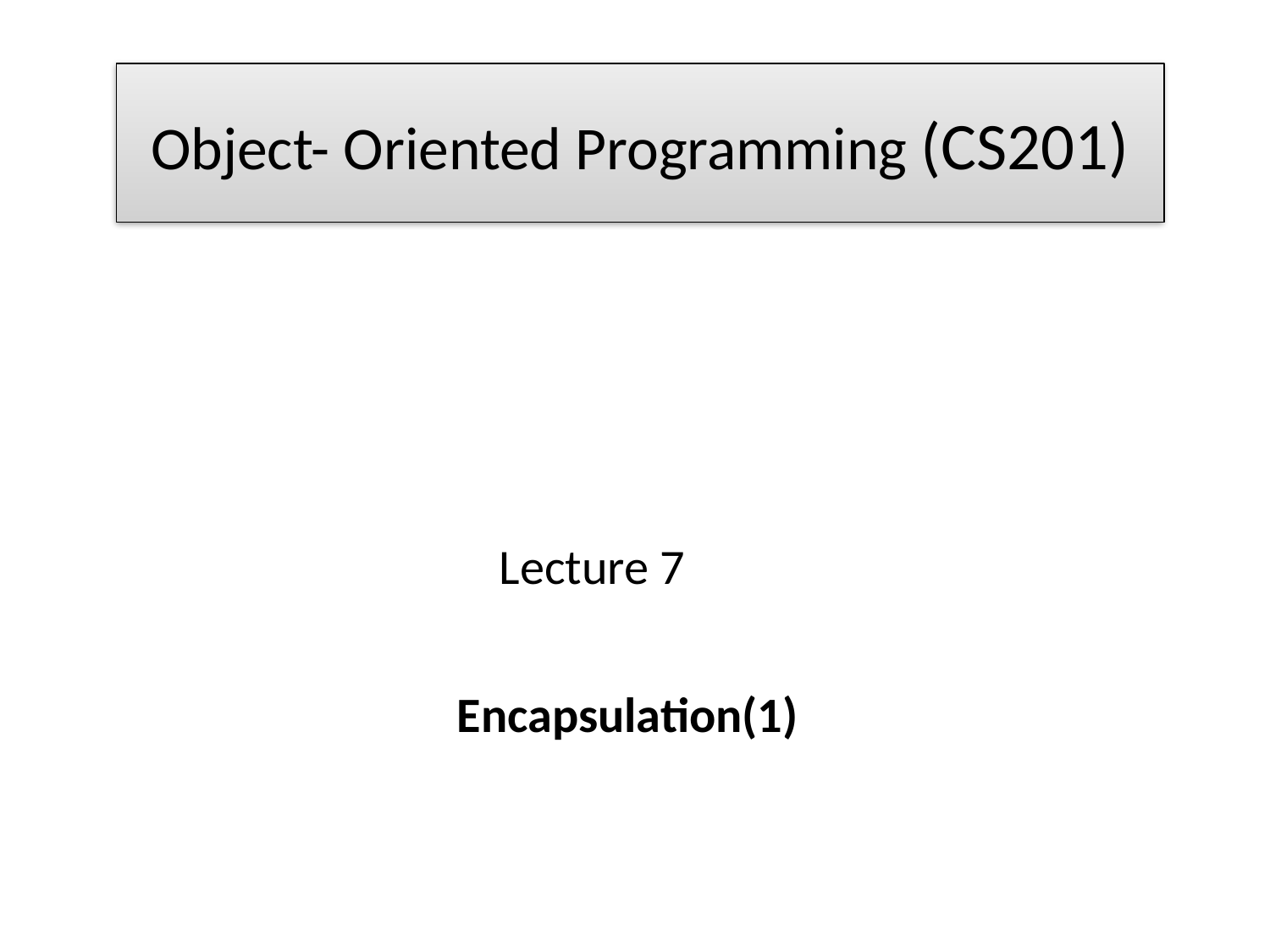

Object- Oriented Programming (CS201)

Lecture 7
Encapsulation(1)
1